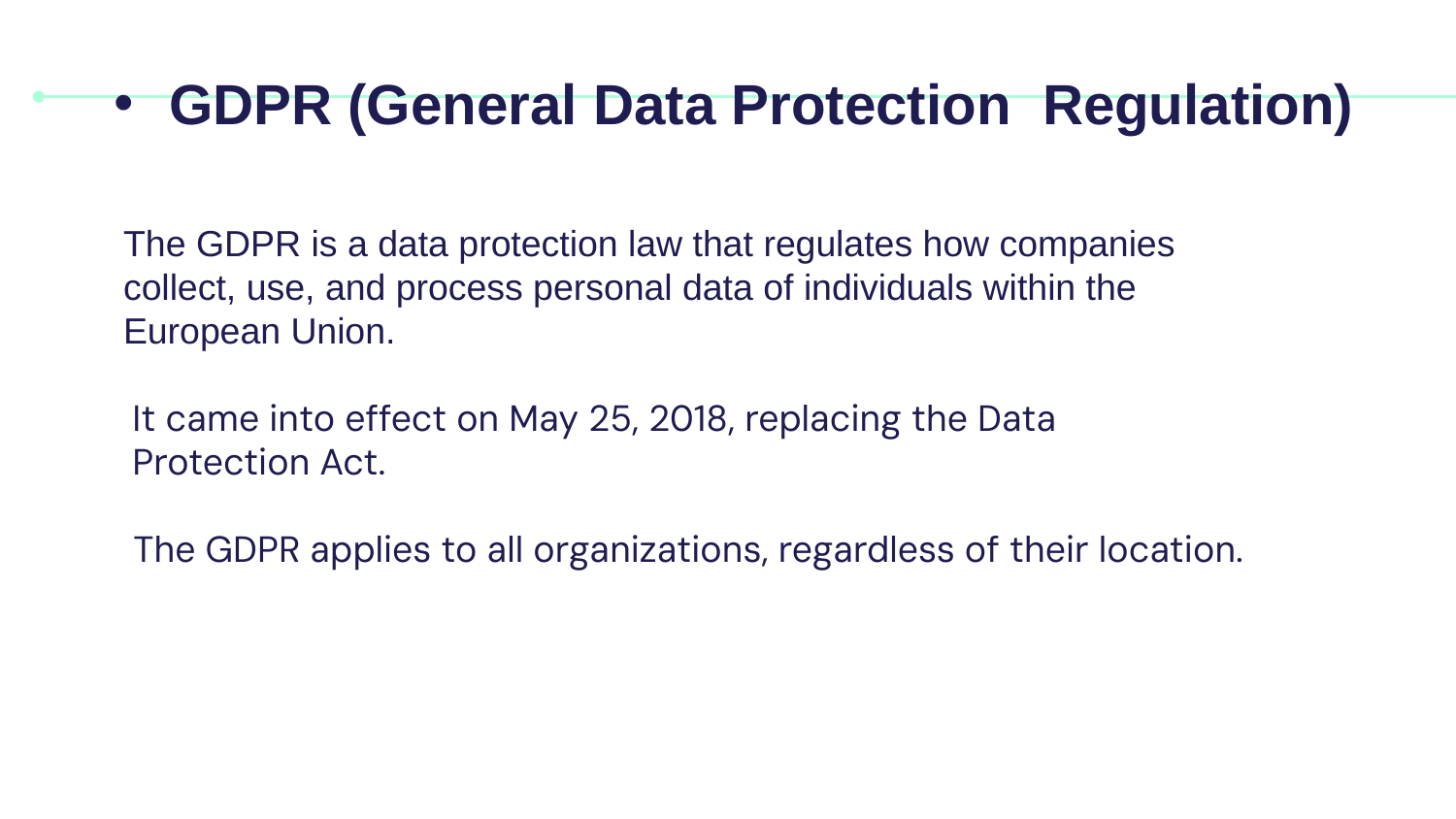

# GDPR (General Data Protection  Regulation)
The GDPR is a data protection law that regulates how companies collect, use, and process personal data of individuals within the European Union.
It came into effect on May 25, 2018, replacing the Data Protection Act.
The GDPR applies to all organizations, regardless of their location.